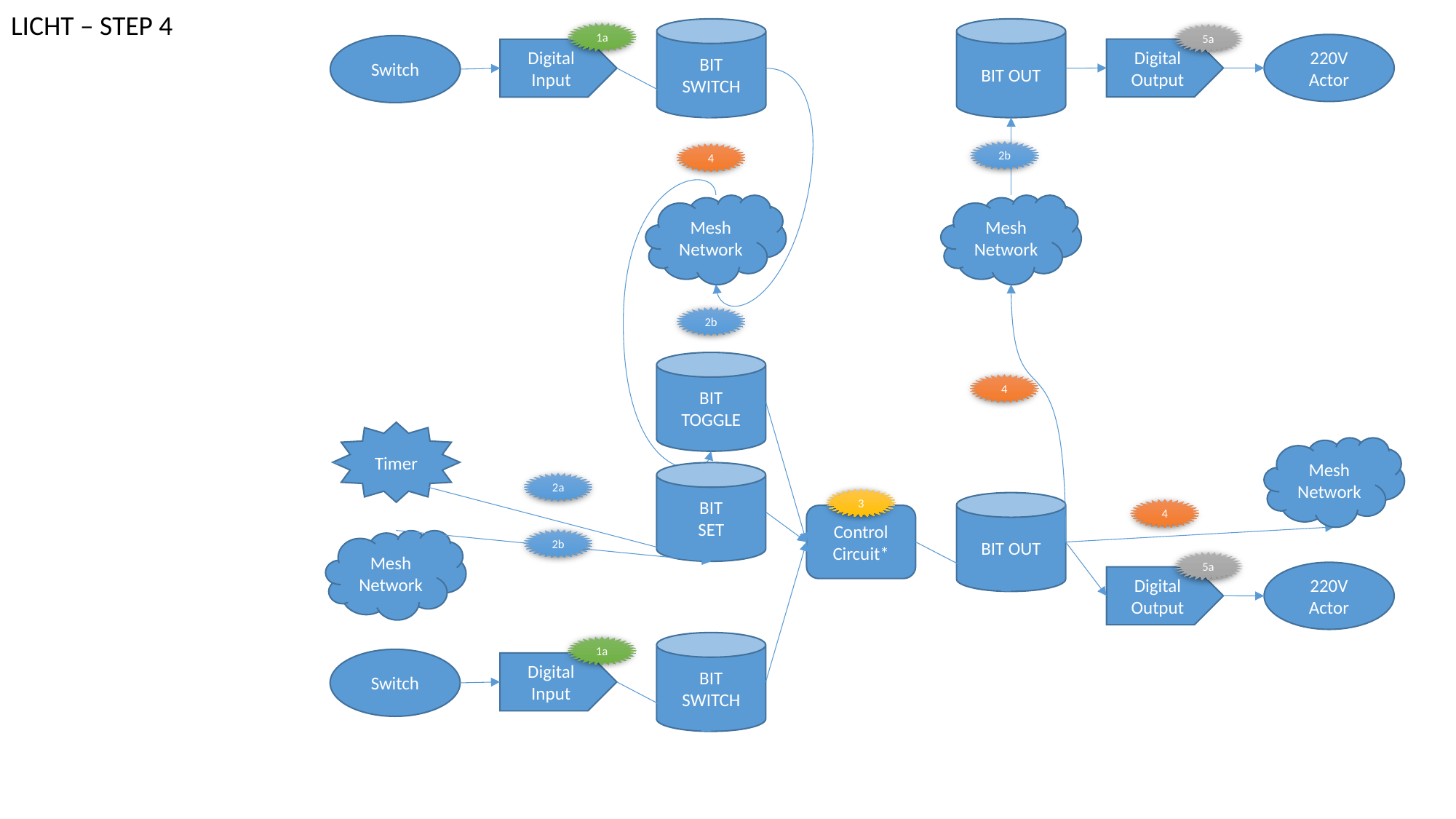

LICHT – STEP 4
BIT
SWITCH
BIT OUT
1a
5a
220V
Actor
Switch
Digital Output
Digital Input
2b
4
Mesh
Network
Mesh
Network
2b
BIT
TOGGLE
4
Timer
Mesh
Network
BIT
SET
2a
3
BIT OUT
4
Control Circuit*
2b
Mesh
Network
5a
220V
Actor
Digital Output
BIT
SWITCH
1a
Switch
Digital Input